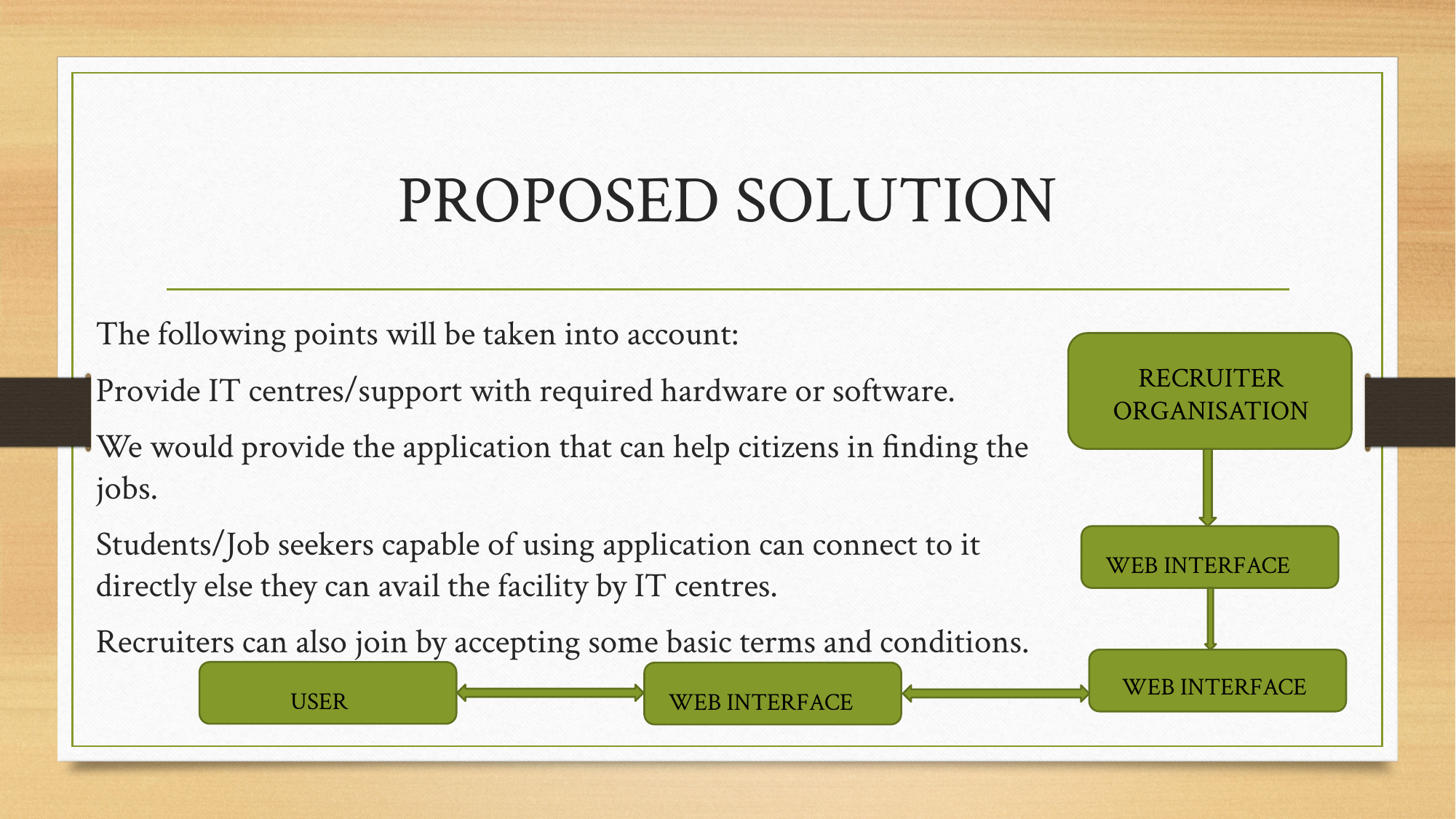

# PROPOSED SOLUTION
The following points will be taken into account:
Provide IT centres/support with required hardware or software.
We would provide the application that can help citizens in finding the jobs.
Students/Job seekers capable of using application can connect to it directly else they can avail the facility by IT centres.
Recruiters can also join by accepting some basic terms and conditions.

RECRUITER
ORGANISATION

WEB INTERFACE

USER

WEB INTERFACE
WEB INTERFACE